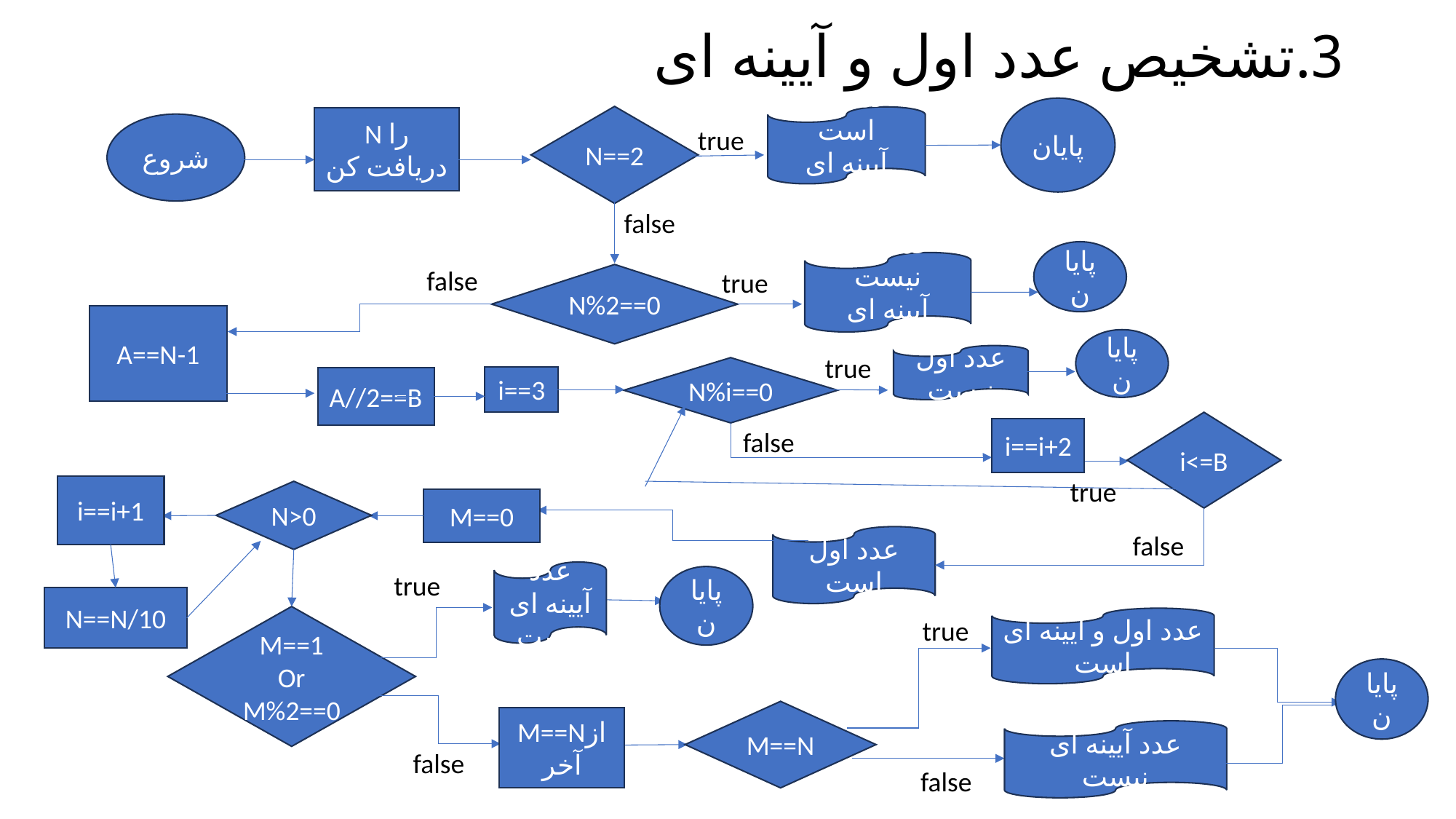

# 3.تشخیص عدد اول و آیینه ای

پایان
N==2
عدد اول است
آیینه ای نیست
N را دریافت کن
شروع
true
false
پایان
عدد اول نیست
آیینه ای نیست
false
true
N%2==0
A==N-1
پایان
عدد اول نیست
true
N%i==0
i==3
A//2==B
i<=B
i==i+2
false
true
i==i+1
N>0
M==0
false
عدد اول است
عدد آیینه ای نیست
true
پایان
N==N/10
M==1
Or
M%2==0
عدد اول و آیینه ای است
true
پایان
M==N
M==Nاز آخر
عدد آیینه ای نیست
false
false